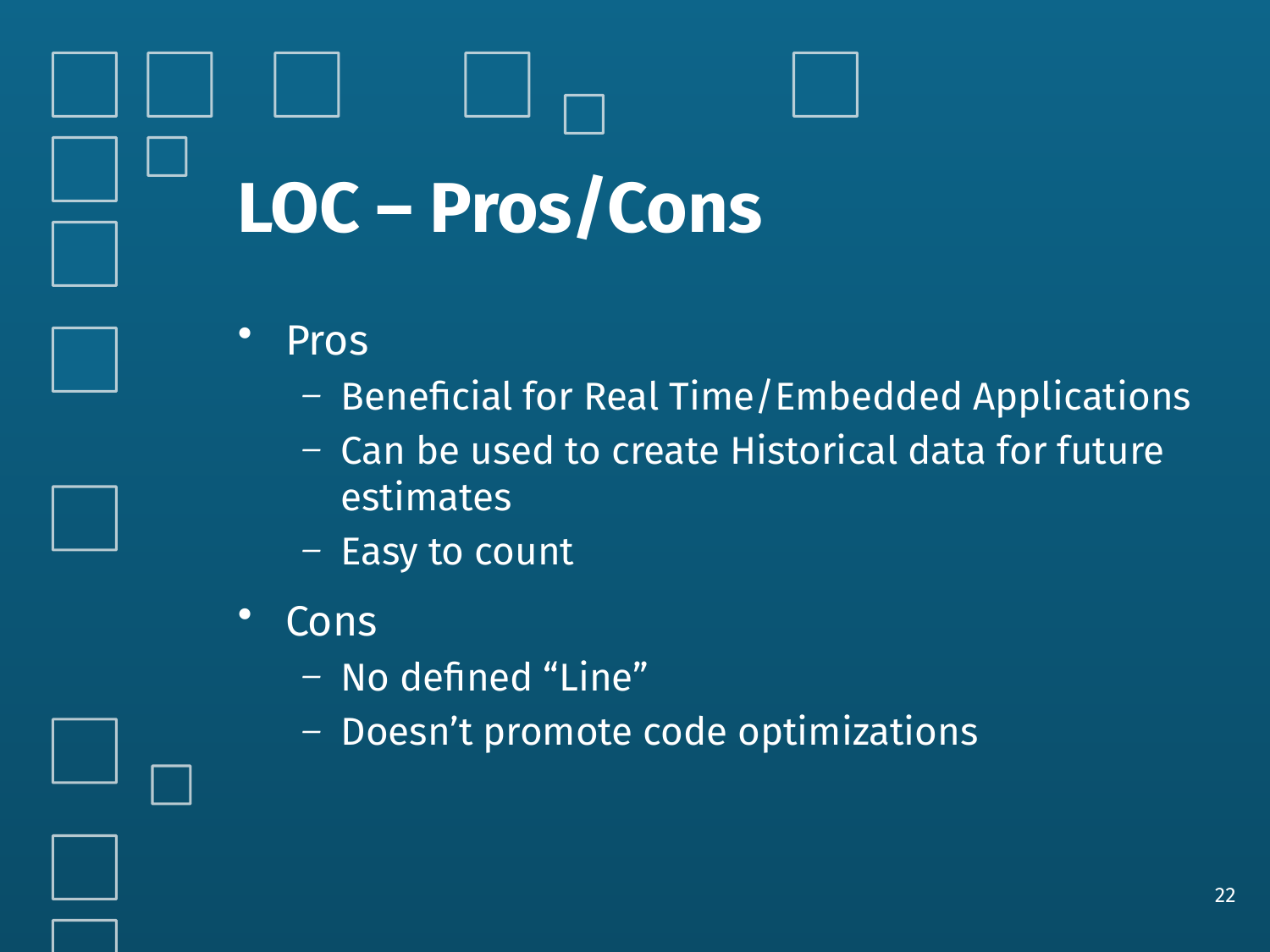

# LOC – Pros/Cons
Pros
Beneficial for Real Time/Embedded Applications
Can be used to create Historical data for future estimates
Easy to count
Cons
No defined “Line”
Doesn’t promote code optimizations
22